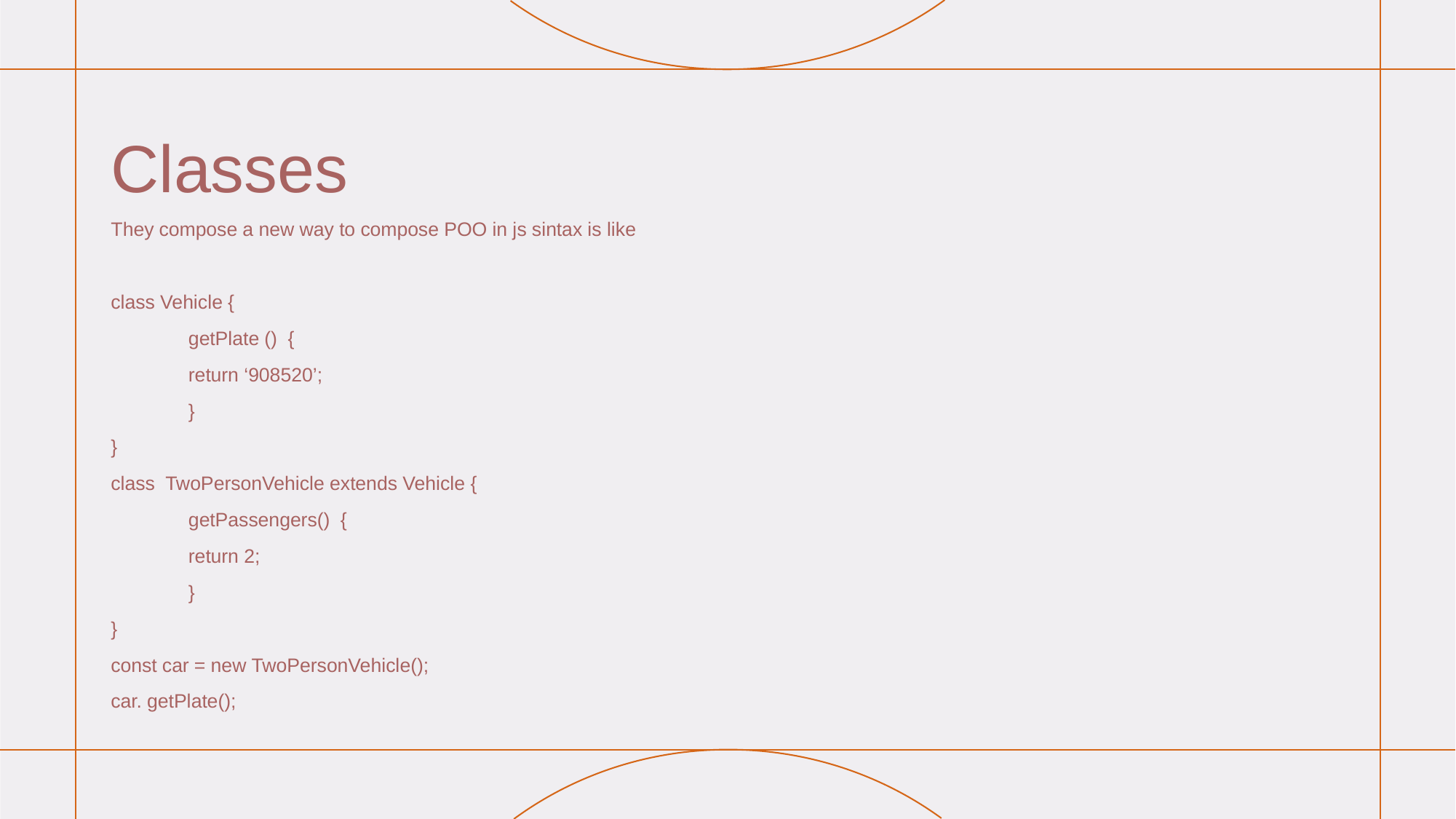

# Classes
They compose a new way to compose POO in js sintax is like

class Vehicle {
	getPlate ()  {
		return ‘908520’;
	}
}
class  TwoPersonVehicle extends Vehicle {
	getPassengers()  {
		return 2;
	}
}
const car = new TwoPersonVehicle();
car. getPlate();